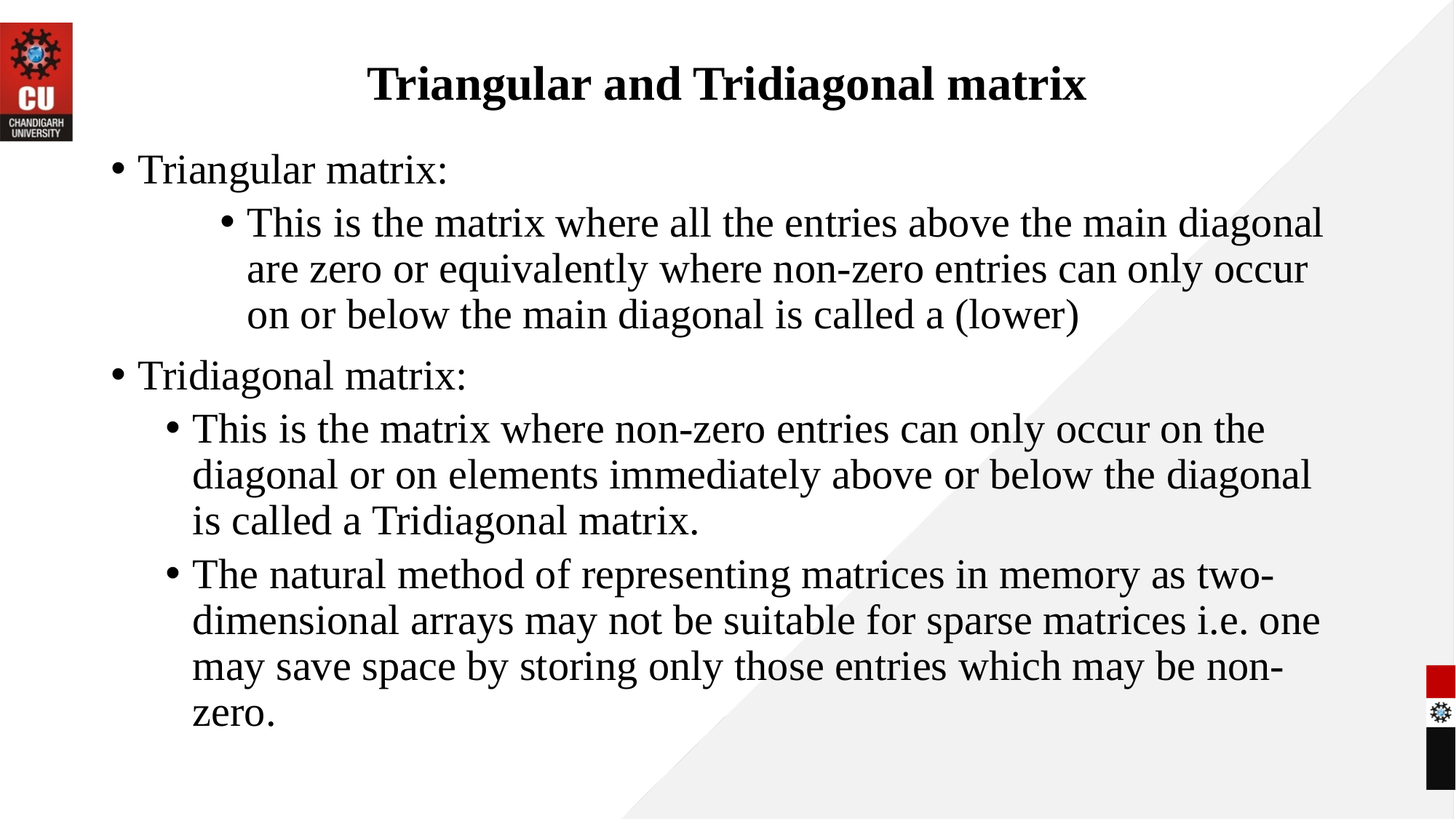

# Triangular and Tridiagonal matrix
Triangular matrix:
This is the matrix where all the entries above the main diagonal are zero or equivalently where non-zero entries can only occur on or below the main diagonal is called a (lower)
Tridiagonal matrix:
This is the matrix where non-zero entries can only occur on the diagonal or on elements immediately above or below the diagonal is called a Tridiagonal matrix.
The natural method of representing matrices in memory as two-dimensional arrays may not be suitable for sparse matrices i.e. one may save space by storing only those entries which may be non-zero.